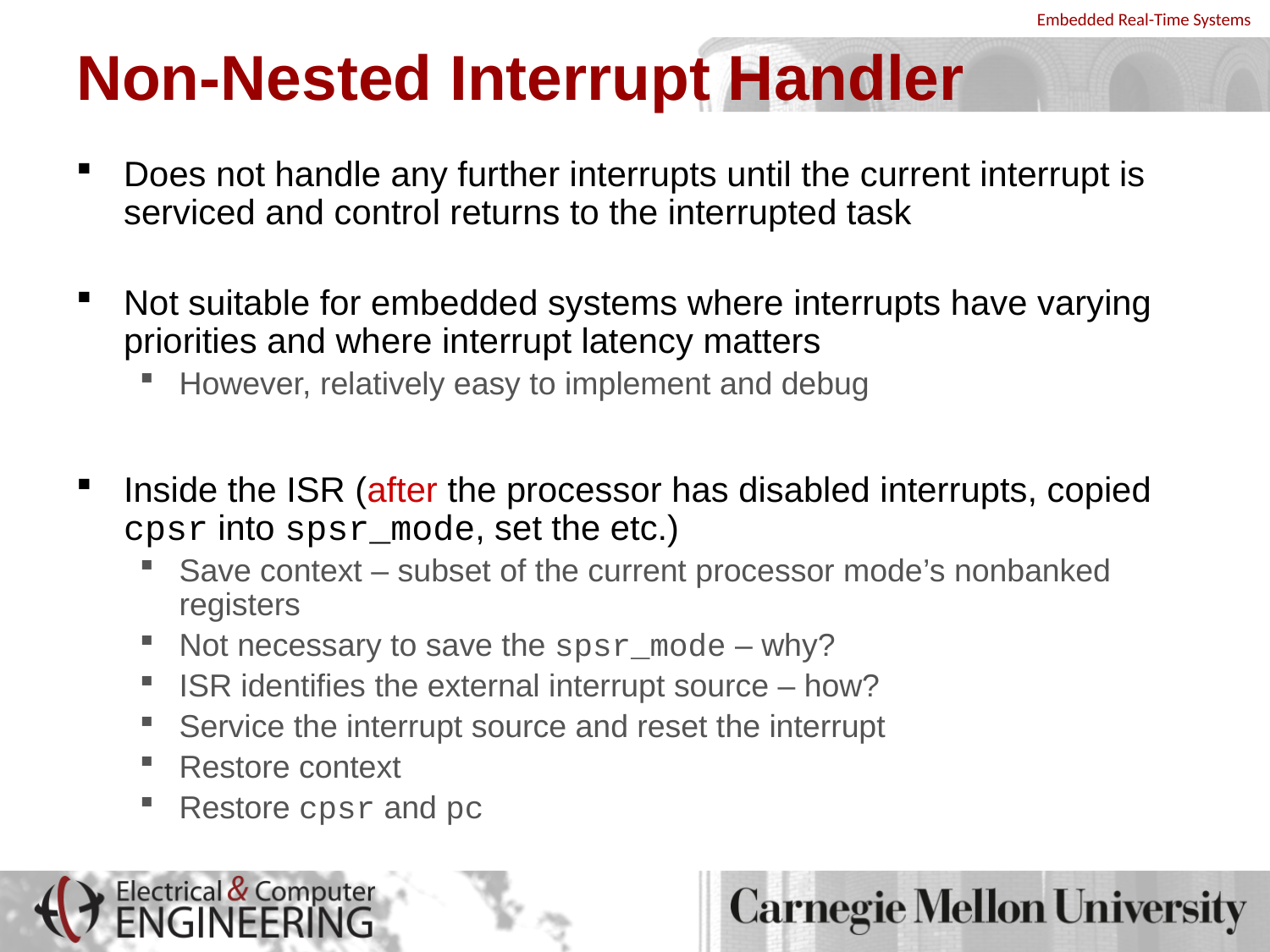

# Non-Nested Interrupt Handler
Does not handle any further interrupts until the current interrupt is serviced and control returns to the interrupted task

Not suitable for embedded systems where interrupts have varying priorities and where interrupt latency matters
However, relatively easy to implement and debug

Inside the ISR (after the processor has disabled interrupts, copied cpsr into spsr_mode, set the etc.)
Save context – subset of the current processor mode’s nonbanked registers
Not necessary to save the spsr_mode – why?
ISR identifies the external interrupt source – how?
Service the interrupt source and reset the interrupt
Restore context
Restore cpsr and pc